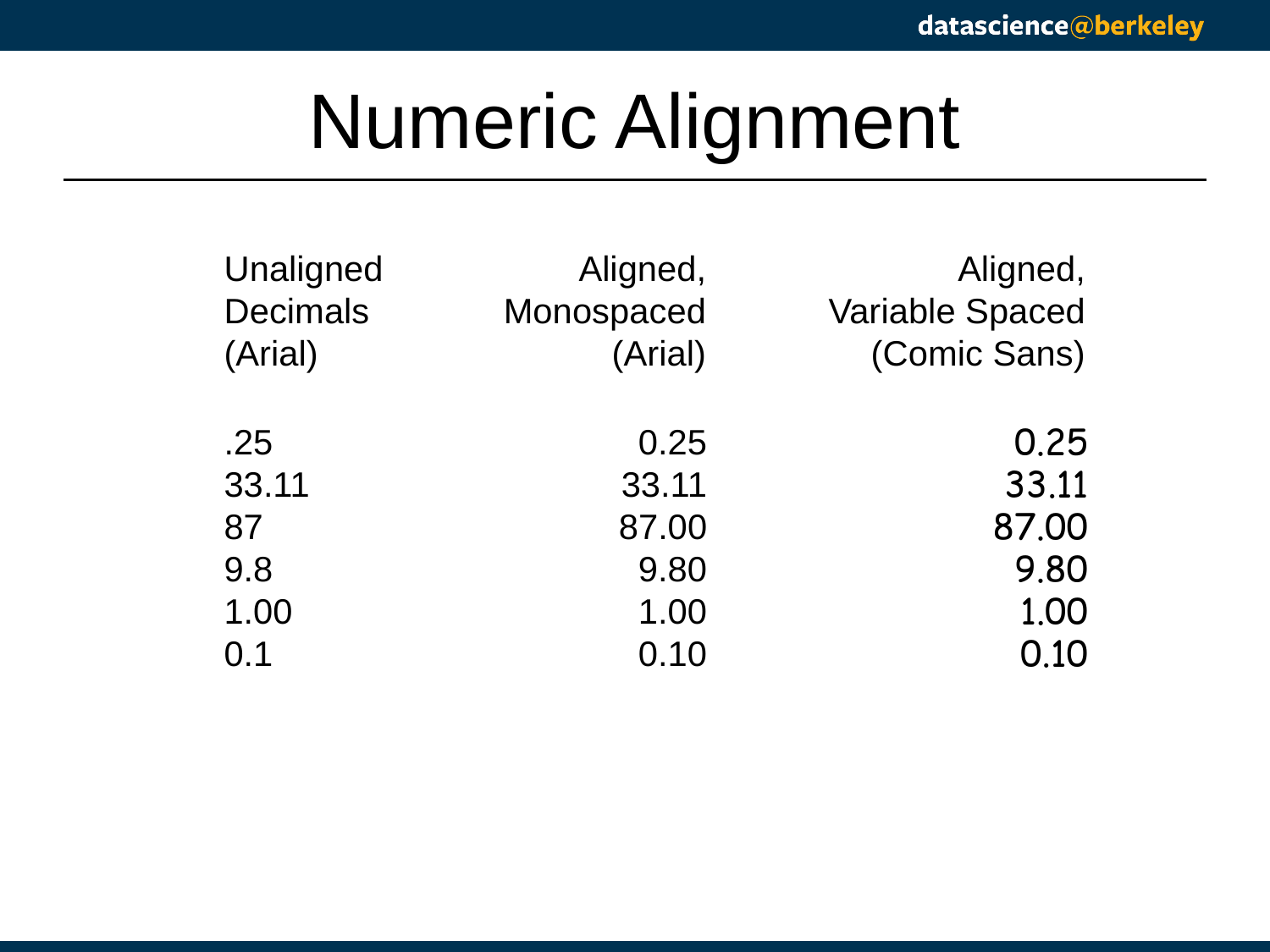

# Numeric Alignment
Unaligned
Decimals
(Arial)
Aligned,
Monospaced
(Arial)
Aligned,
Variable Spaced
(Comic Sans)
.25
33.11
87
9.8
1.00
0.1
0.25
33.11
87.00
9.80
1.00
0.10
0.25
33.11
87.00
9.80
1.00
0.10